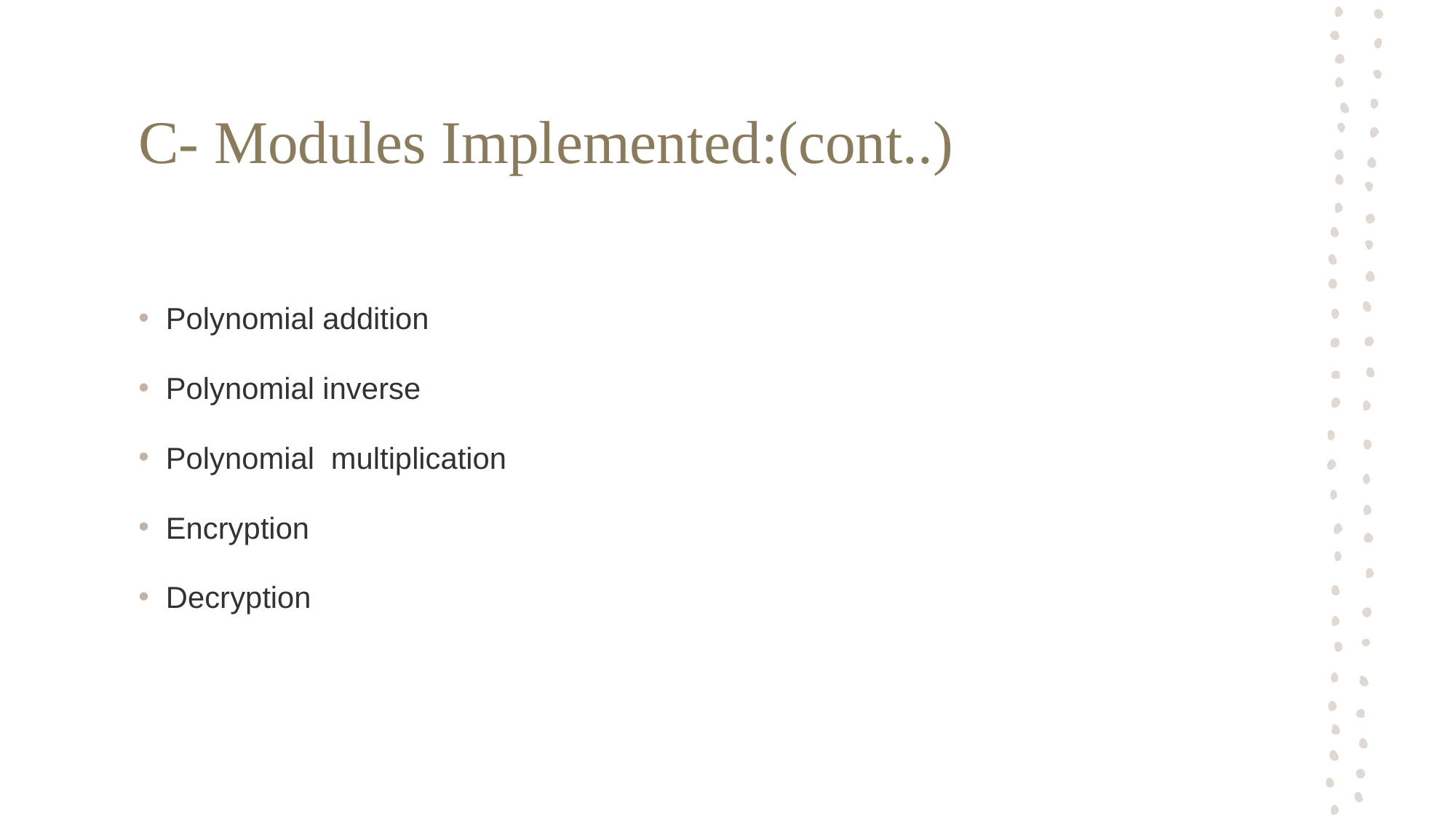

# C- Modules Implemented:(cont..)

Polynomial addition
Polynomial inverse
Polynomial  multiplication
Encryption
Decryption